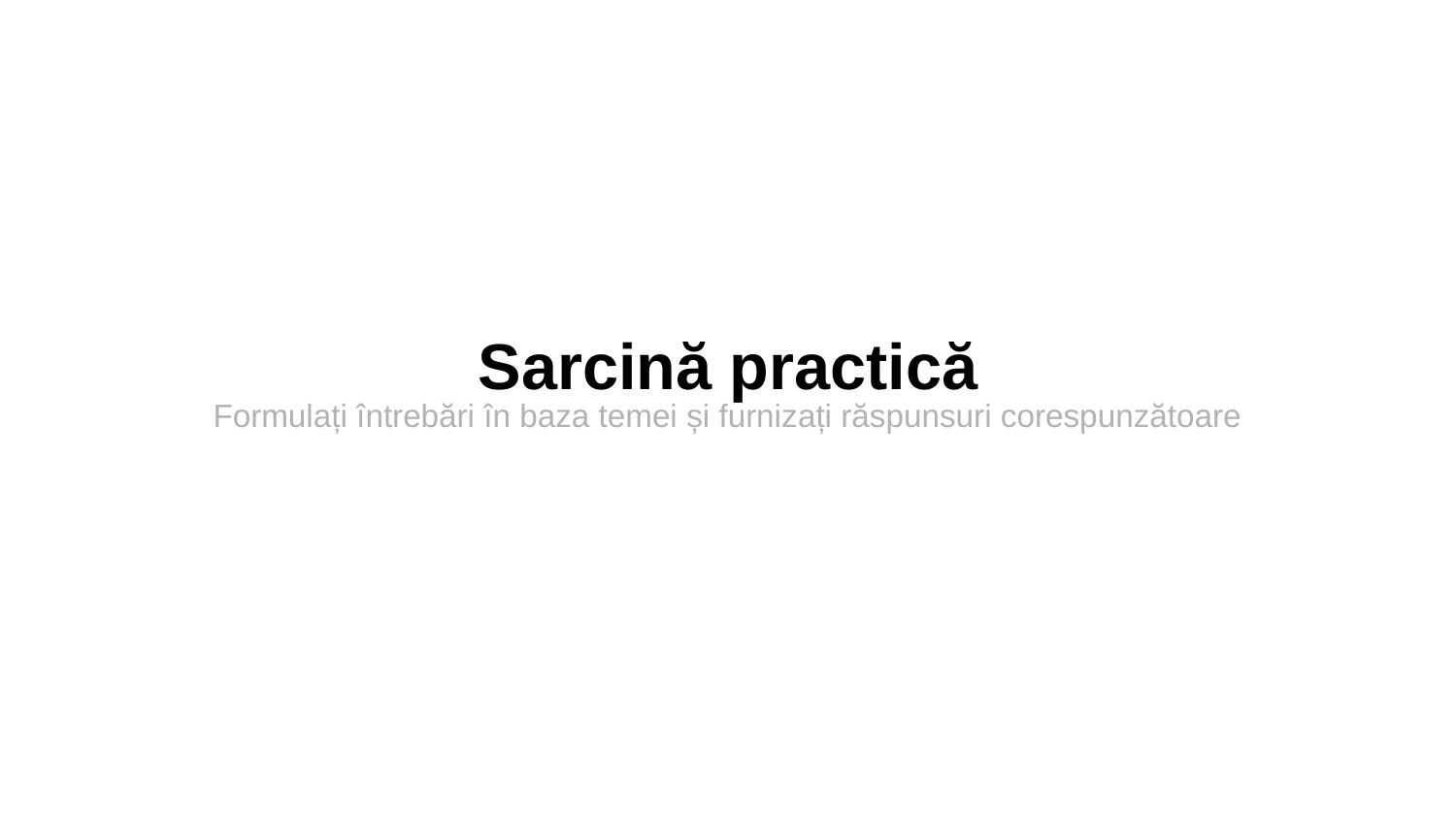

# Sarcină practică
Formulați întrebări în baza temei și furnizați răspunsuri corespunzătoare